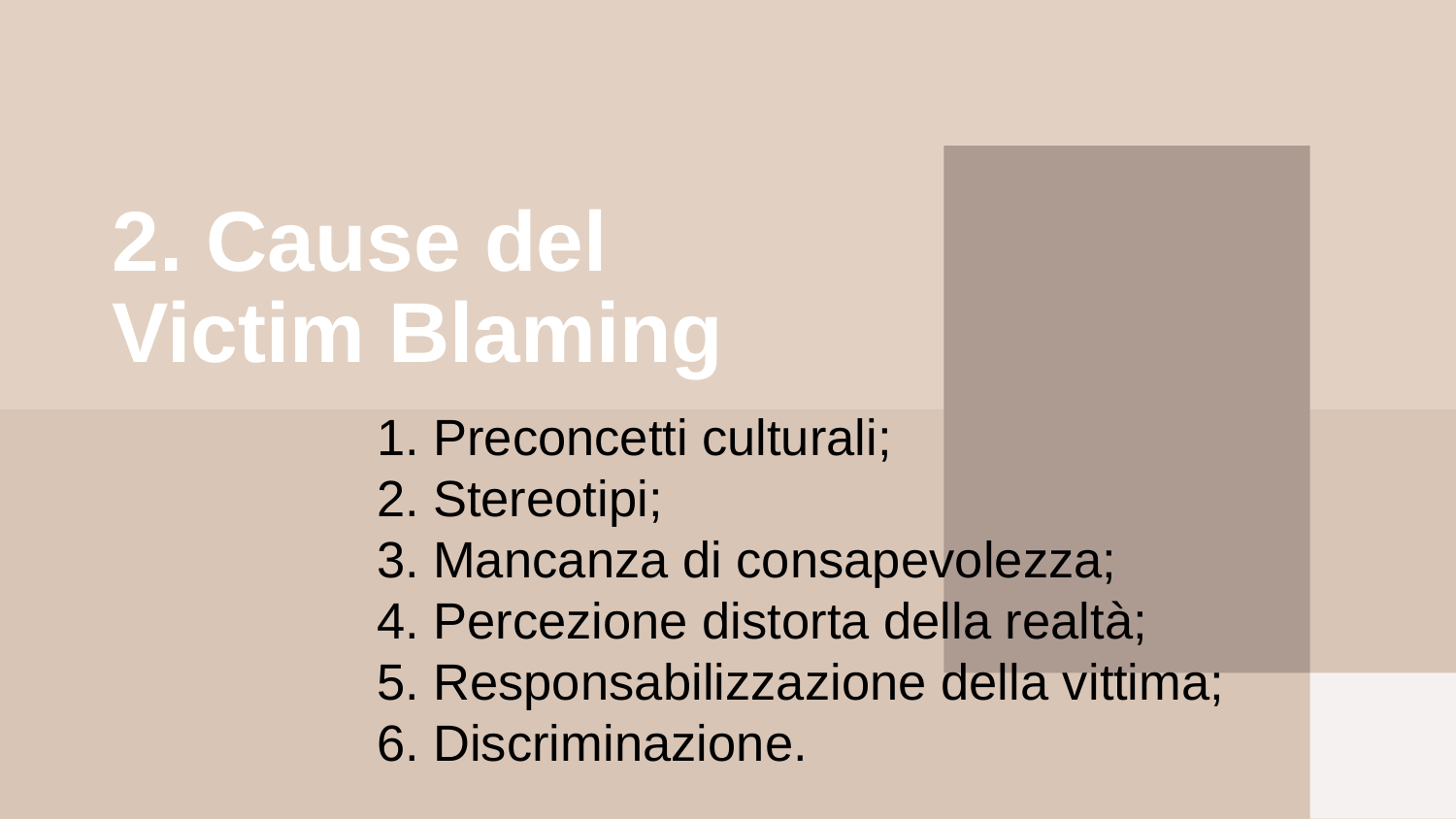

# 2. Cause del Victim Blaming

1. Preconcetti culturali;
2. Stereotipi;
3. Mancanza di consapevolezza;
4. Percezione distorta della realtà;
5. Responsabilizzazione della vittima;
6. Discriminazione.